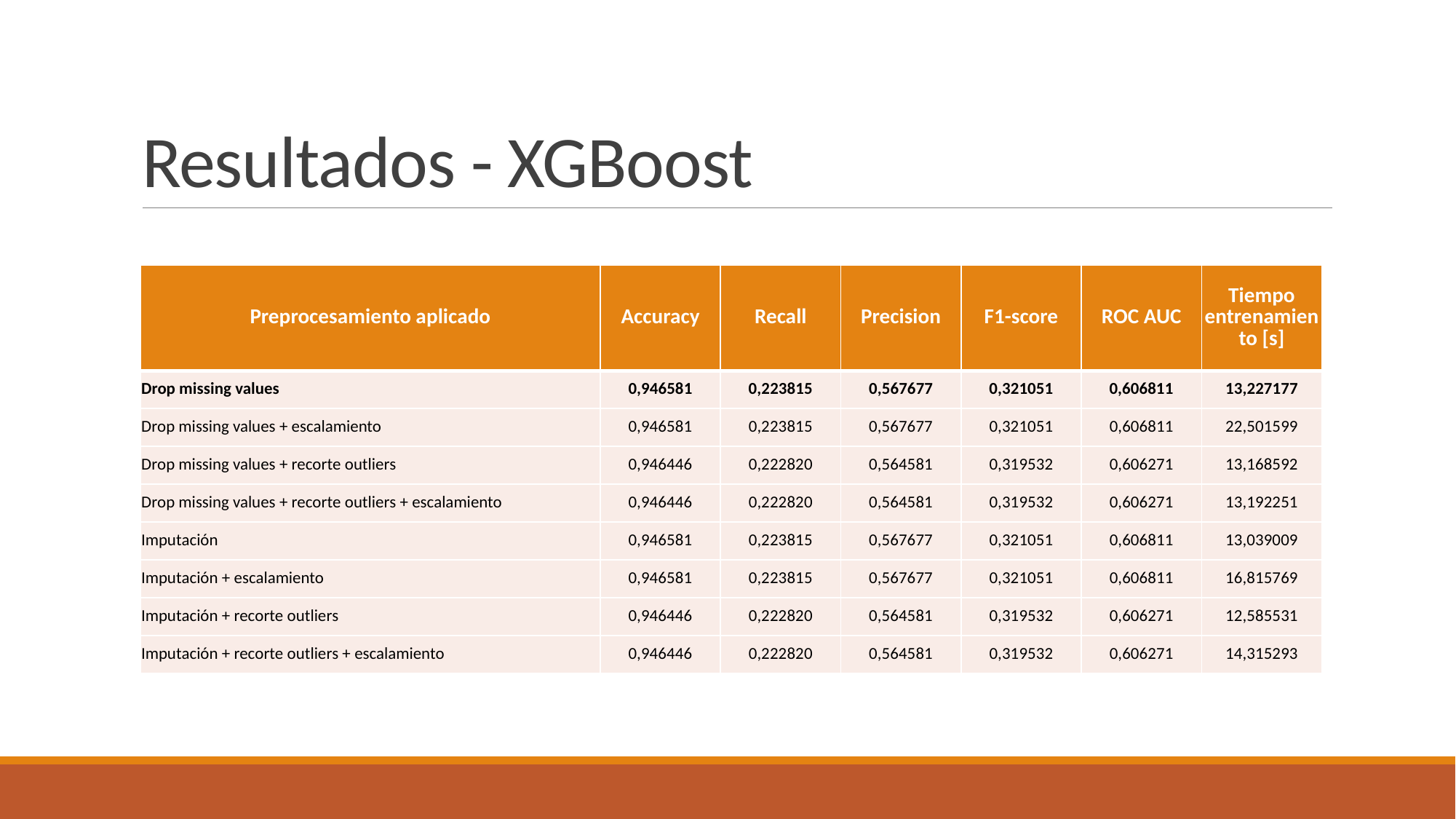

# Resultados - XGBoost
| Preprocesamiento aplicado | Accuracy | Recall | Precision | F1-score | ROC AUC | Tiempo entrenamiento [s] |
| --- | --- | --- | --- | --- | --- | --- |
| Drop missing values | 0,946581 | 0,223815 | 0,567677 | 0,321051 | 0,606811 | 13,227177 |
| Drop missing values + escalamiento | 0,946581 | 0,223815 | 0,567677 | 0,321051 | 0,606811 | 22,501599 |
| Drop missing values + recorte outliers | 0,946446 | 0,222820 | 0,564581 | 0,319532 | 0,606271 | 13,168592 |
| Drop missing values + recorte outliers + escalamiento | 0,946446 | 0,222820 | 0,564581 | 0,319532 | 0,606271 | 13,192251 |
| Imputación | 0,946581 | 0,223815 | 0,567677 | 0,321051 | 0,606811 | 13,039009 |
| Imputación + escalamiento | 0,946581 | 0,223815 | 0,567677 | 0,321051 | 0,606811 | 16,815769 |
| Imputación + recorte outliers | 0,946446 | 0,222820 | 0,564581 | 0,319532 | 0,606271 | 12,585531 |
| Imputación + recorte outliers + escalamiento | 0,946446 | 0,222820 | 0,564581 | 0,319532 | 0,606271 | 14,315293 |